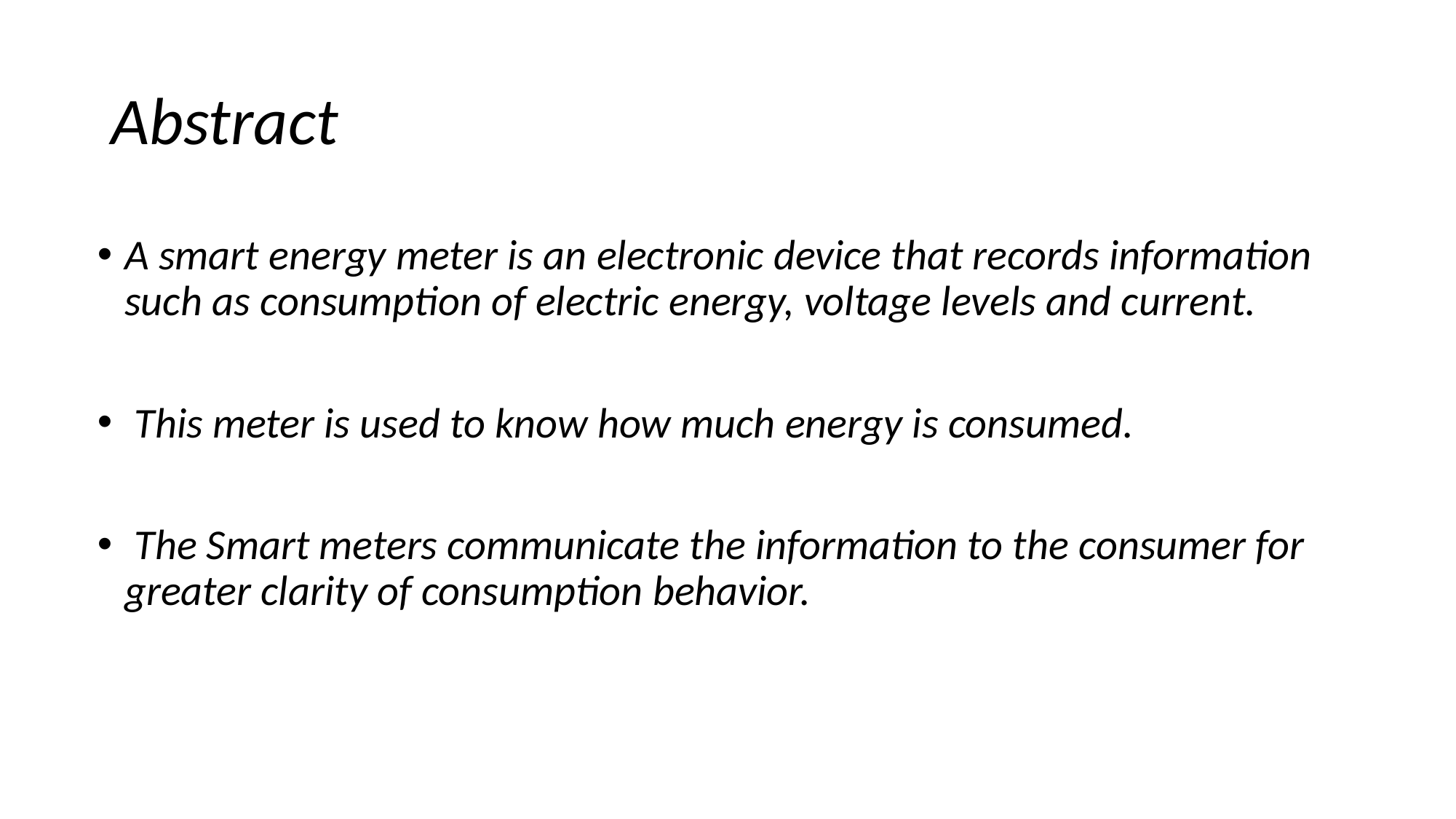

# Abstract

A smart energy meter is an electronic device that records information such as consumption of electric energy, voltage levels and current.

 This meter is used to know how much energy is consumed.

 The Smart meters communicate the information to the consumer for greater clarity of consumption behavior.